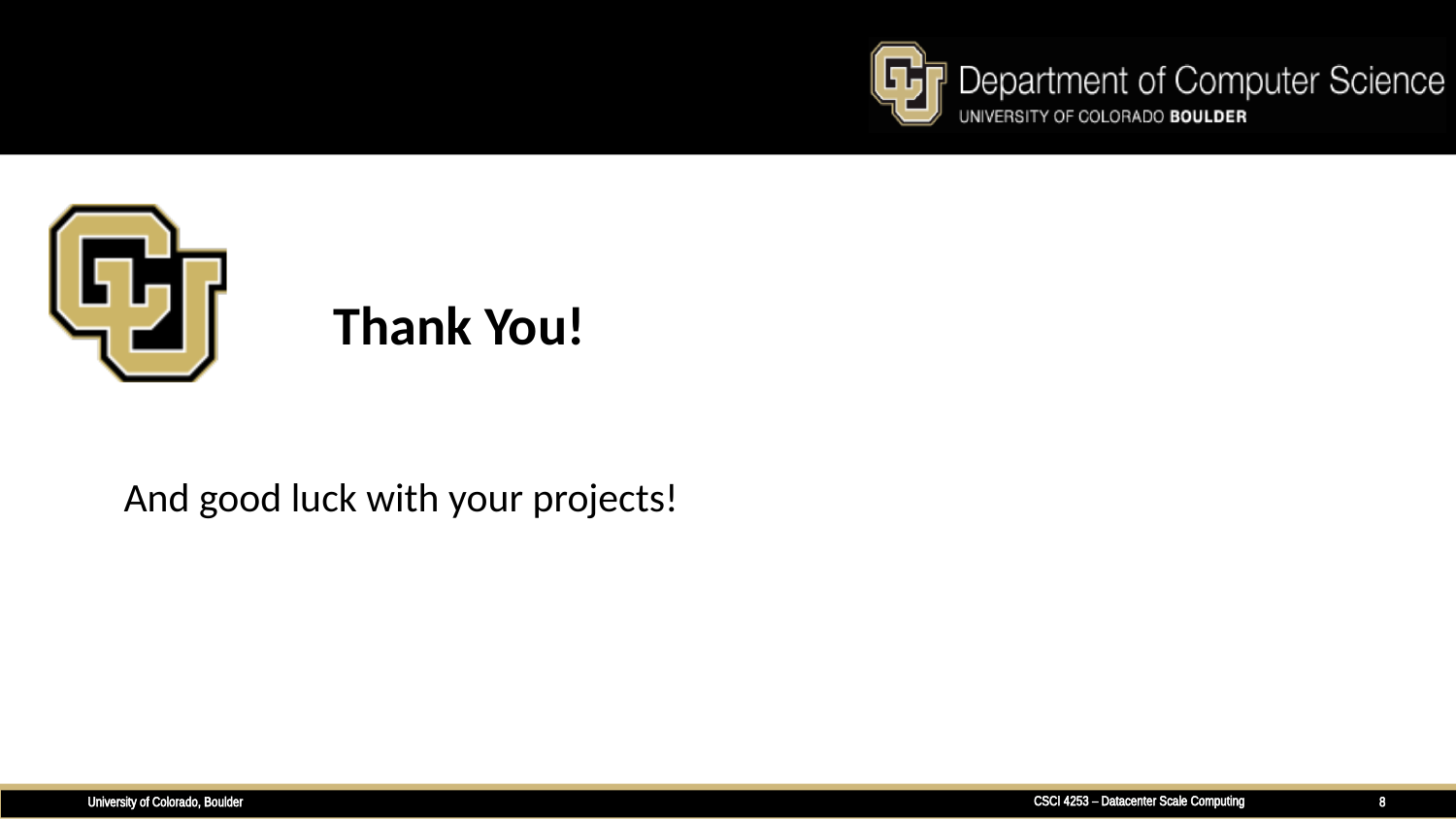

# Thank You!
And good luck with your projects!